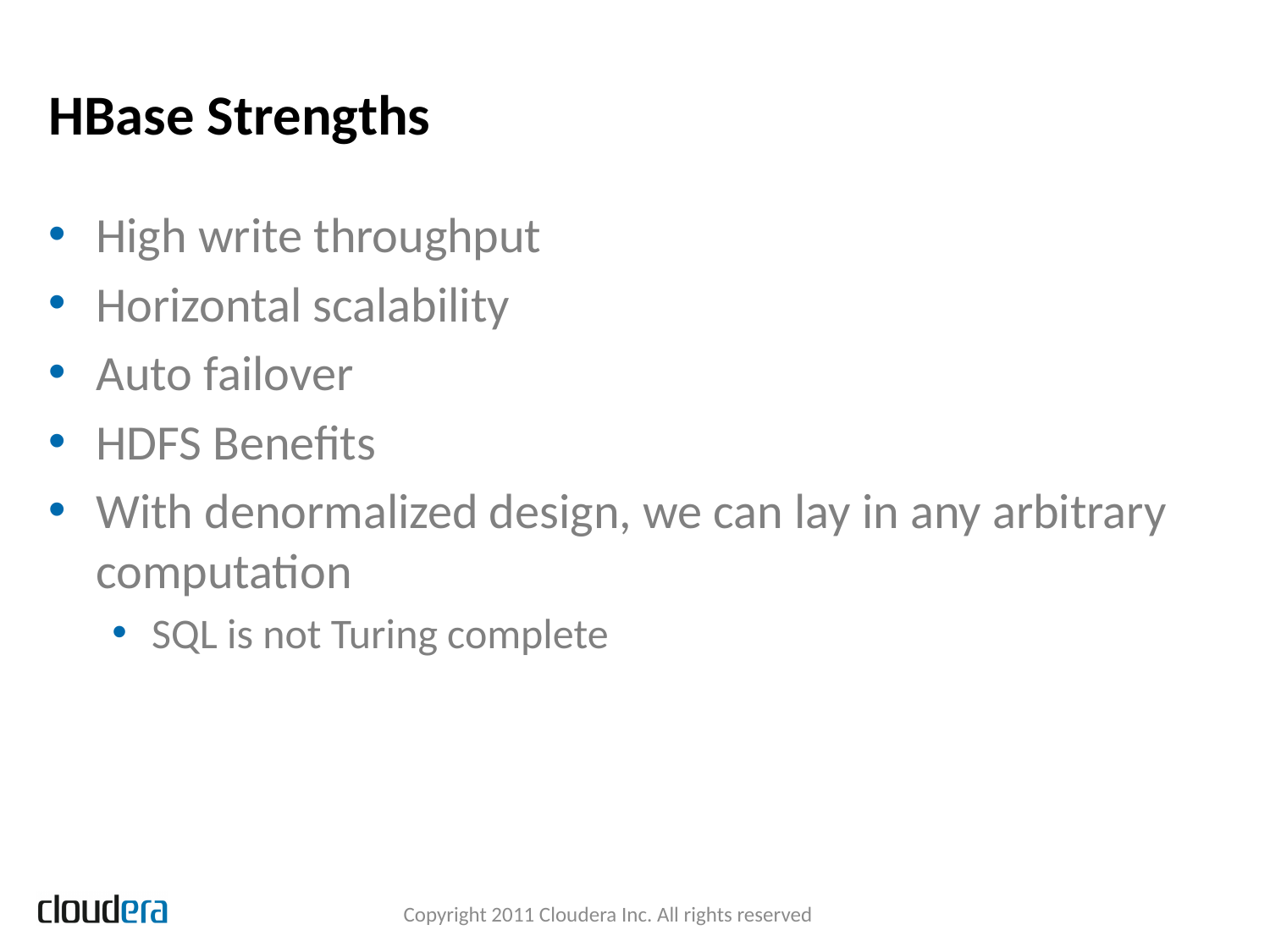

# HBase Strengths
High write throughput
Horizontal scalability
Auto failover
HDFS Benefits
With denormalized design, we can lay in any arbitrary computation
SQL is not Turing complete
Copyright 2011 Cloudera Inc. All rights reserved